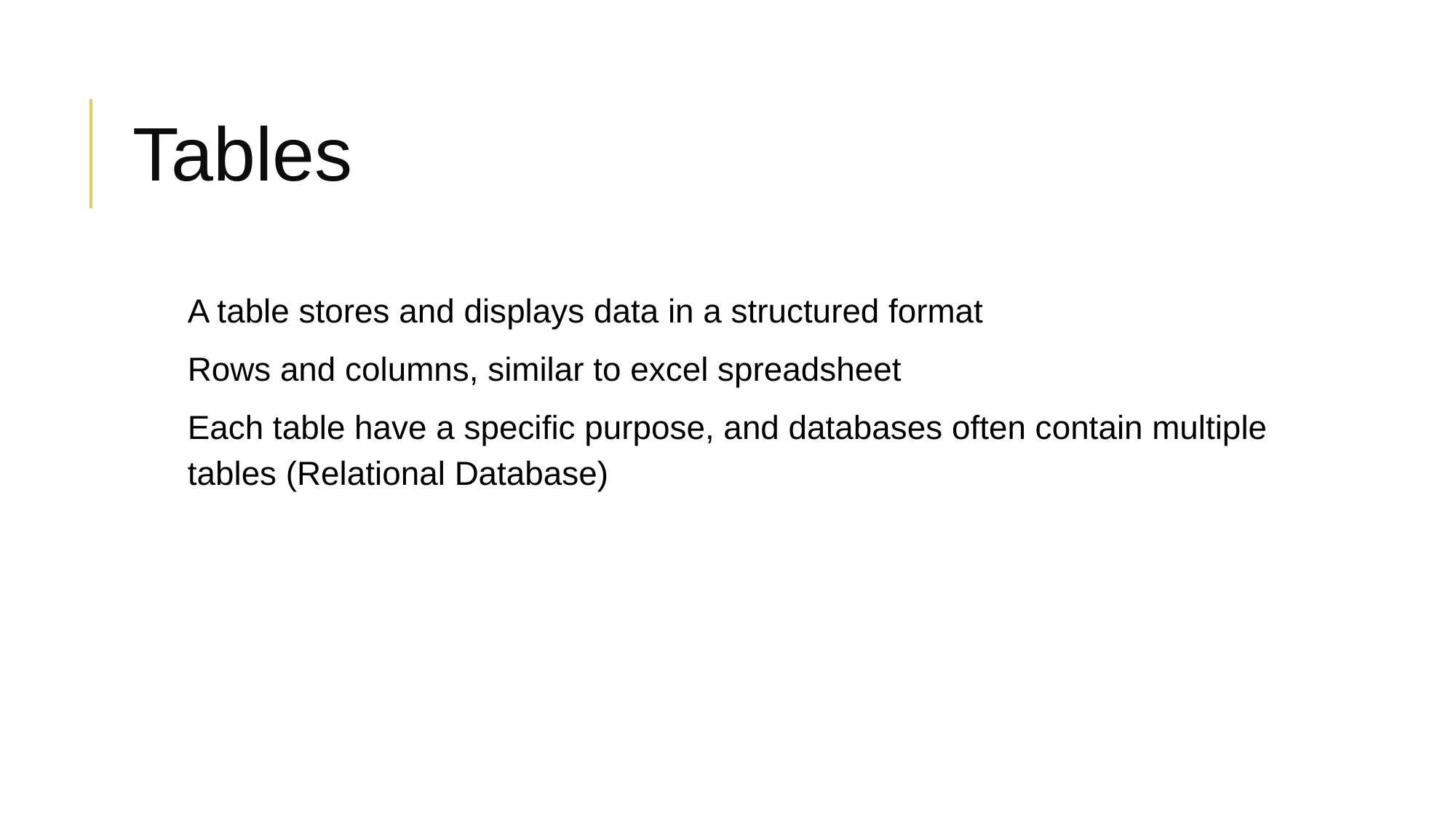

# Tables
A table stores and displays data in a structured format
Rows and columns, similar to excel spreadsheet
Each table have a specific purpose, and databases often contain multiple tables (Relational Database)